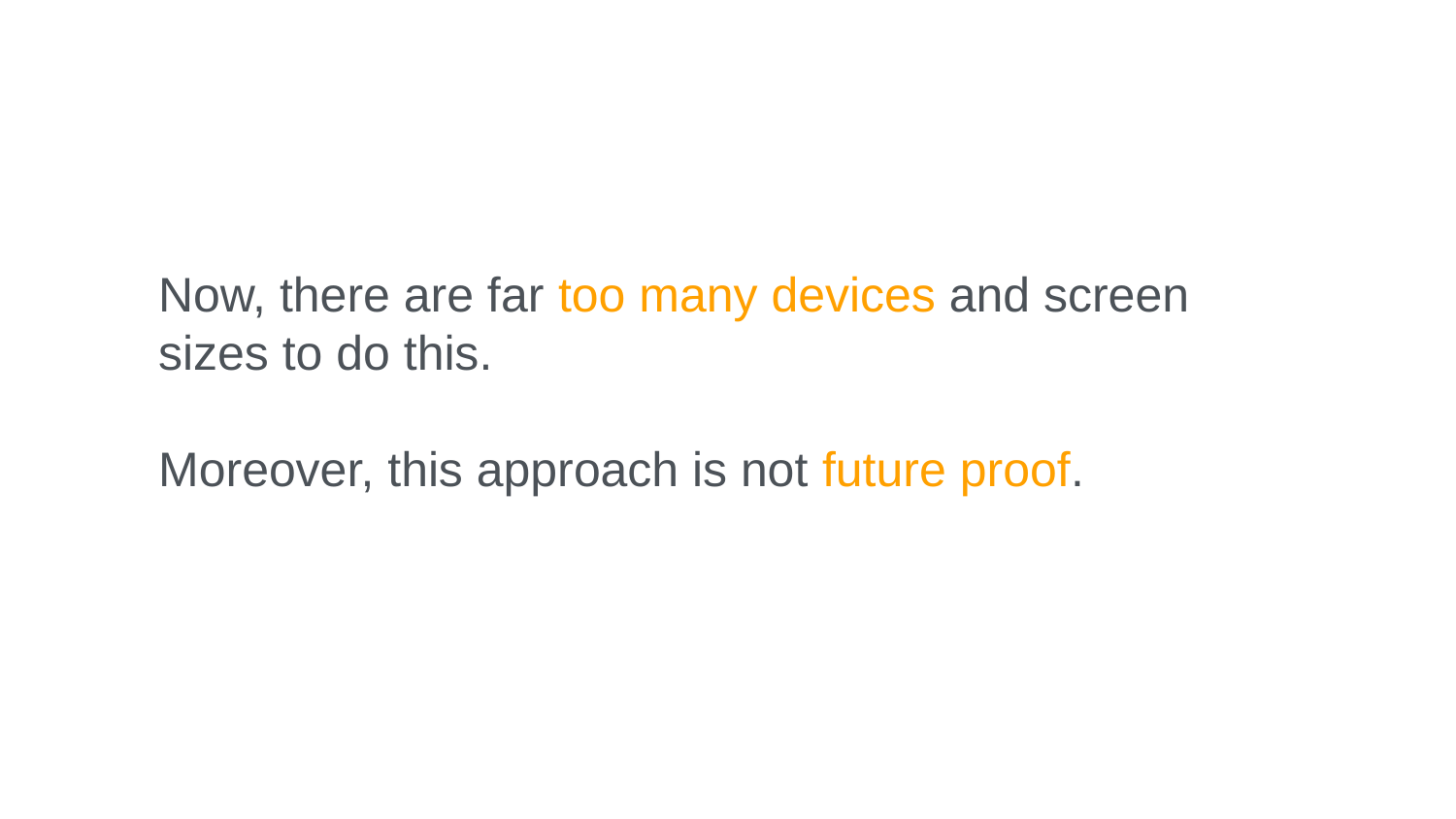

Now, there are far too many devices and screen sizes to do this.

Moreover, this approach is not future proof.